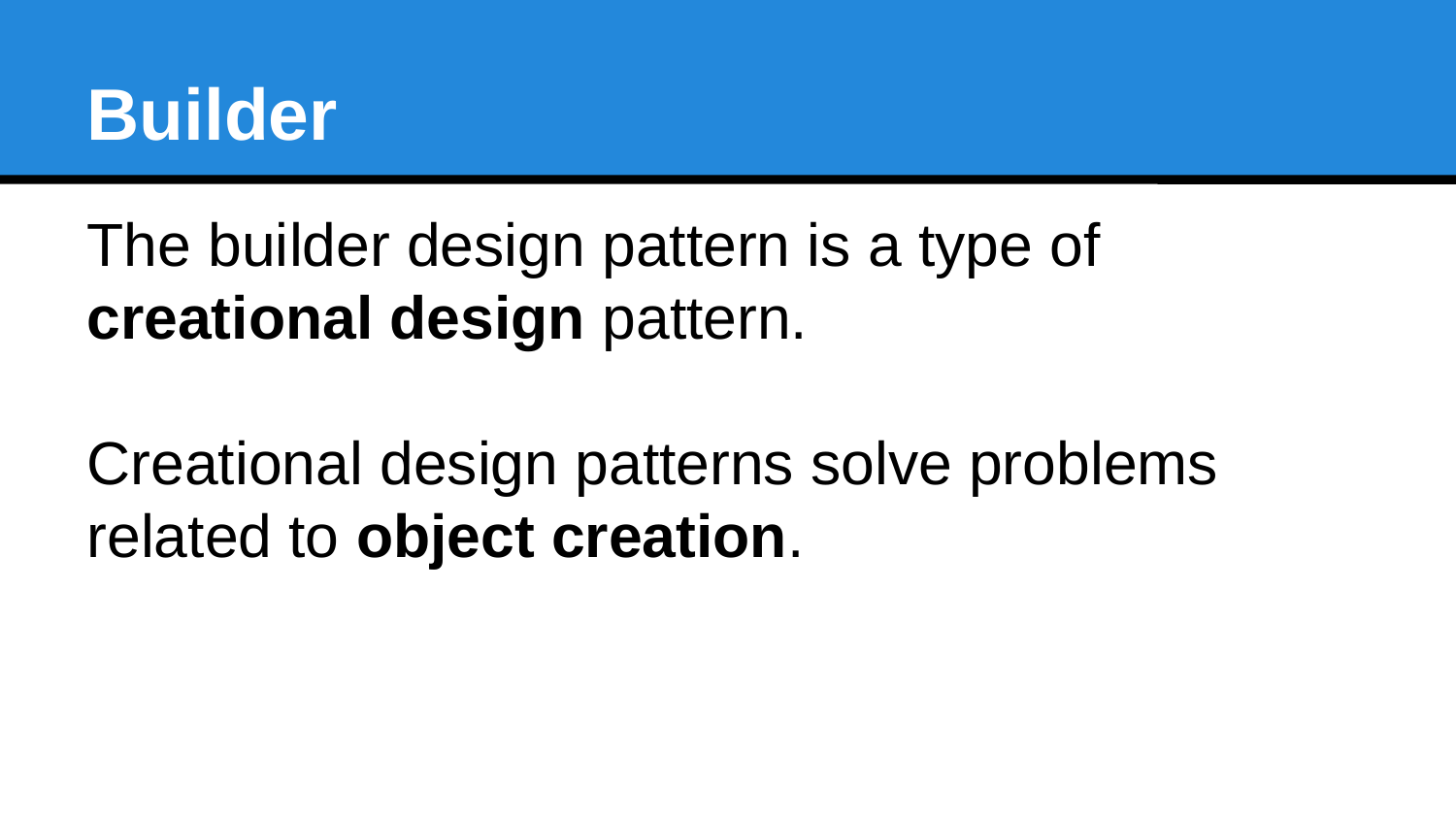

Builder
The builder design pattern is a type of creational design pattern.

Creational design patterns solve problems related to object creation.